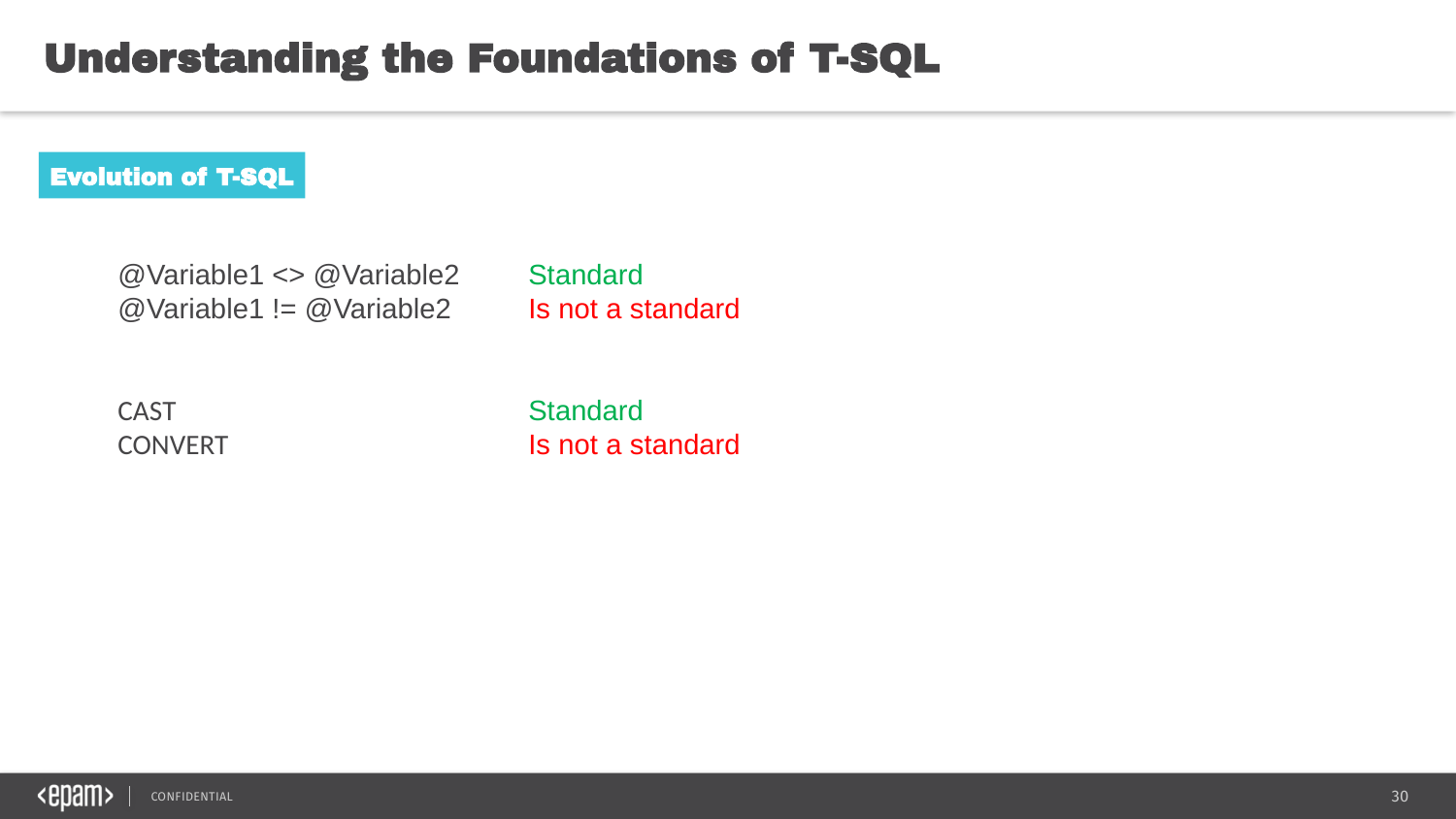

Understanding the Foundations of T-SQL
Evolution of T-SQL
@Variable1 <> @Variable2
@Variable1 != @Variable2

CAST
CONVERT

Standard
Is not a standard

Standard
Is not a standard